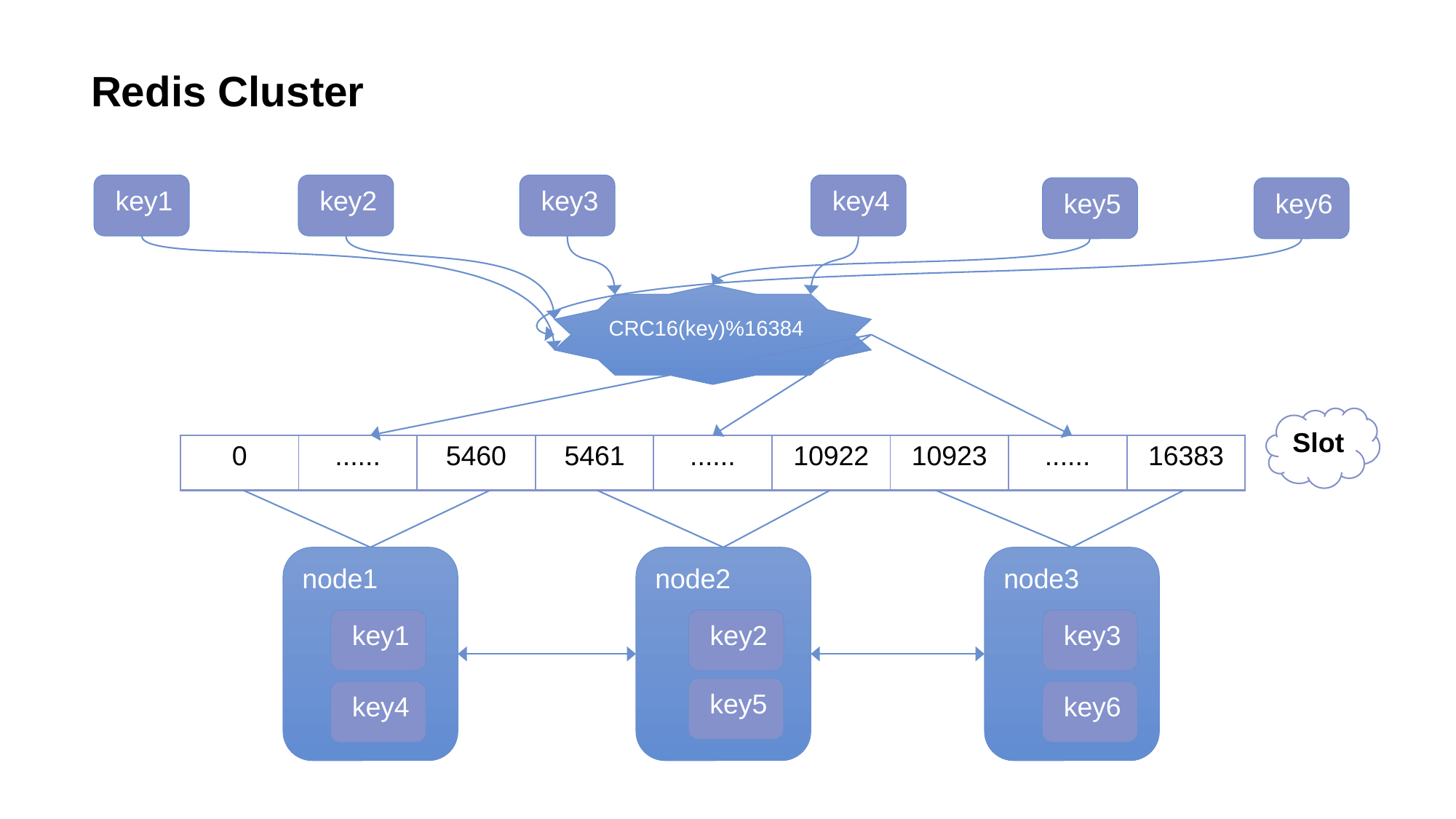

# Redis Cluster
 key2
 key3
 key4
 key1
 key5
 key6

CRC16(key)%16384
Slot
| 0 | ...... | 5460 | 5461 | ...... | 10922 | 10923 | ...... | 16383 |
| --- | --- | --- | --- | --- | --- | --- | --- | --- |
node1
node2
node3
 key1
 key2
 key3
 key5
 key6
 key4